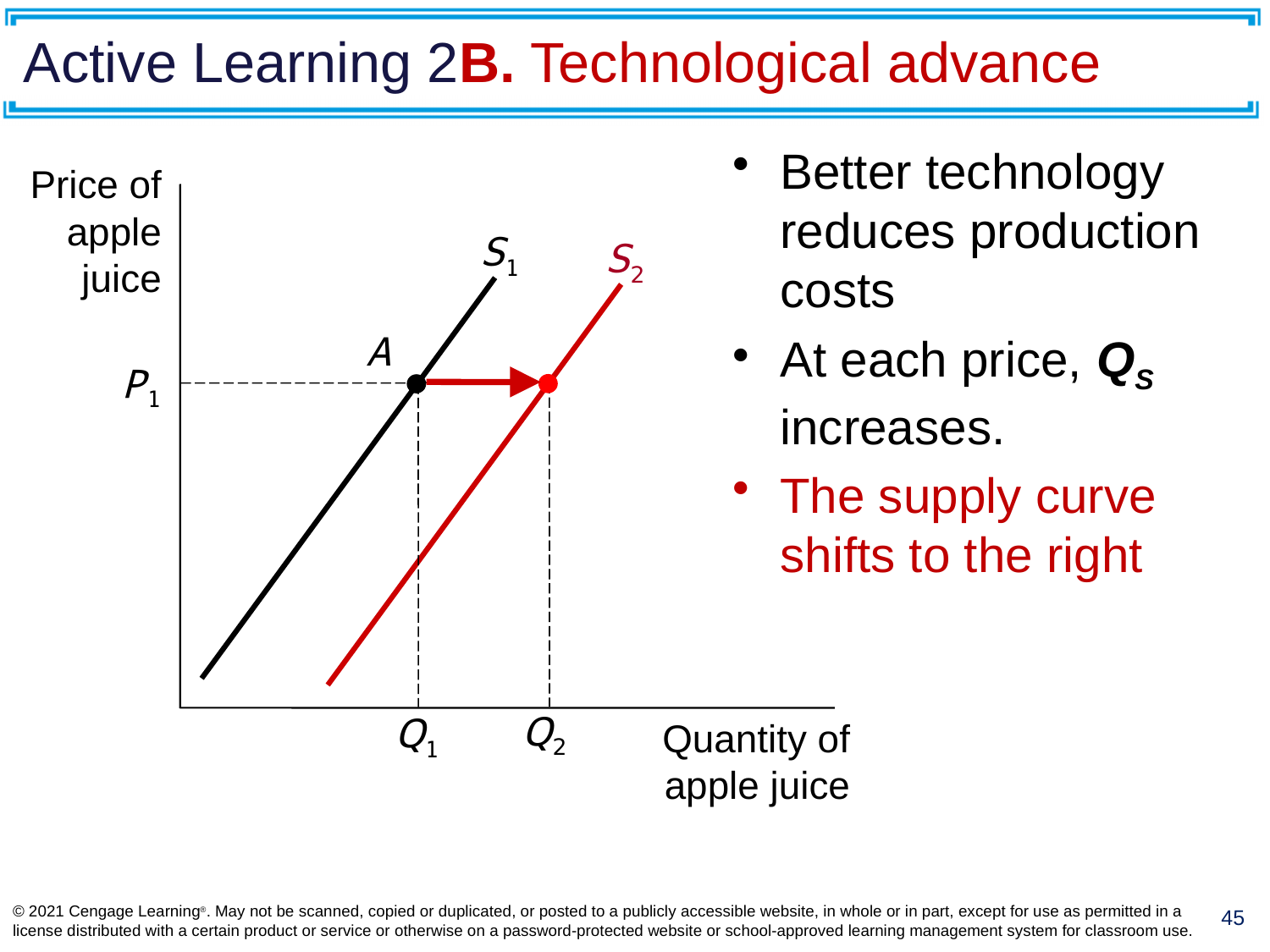

# Active Learning 2B. Technological advance
Better technology reduces production costs
At each price, QS increases.
The supply curve shifts to the right

Price of apple juice

S1
S2

A

P1

Q2

Q1
Quantity of apple juice
© 2021 Cengage Learning®. May not be scanned, copied or duplicated, or posted to a publicly accessible website, in whole or in part, except for use as permitted in a license distributed with a certain product or service or otherwise on a password-protected website or school-approved learning management system for classroom use.
45